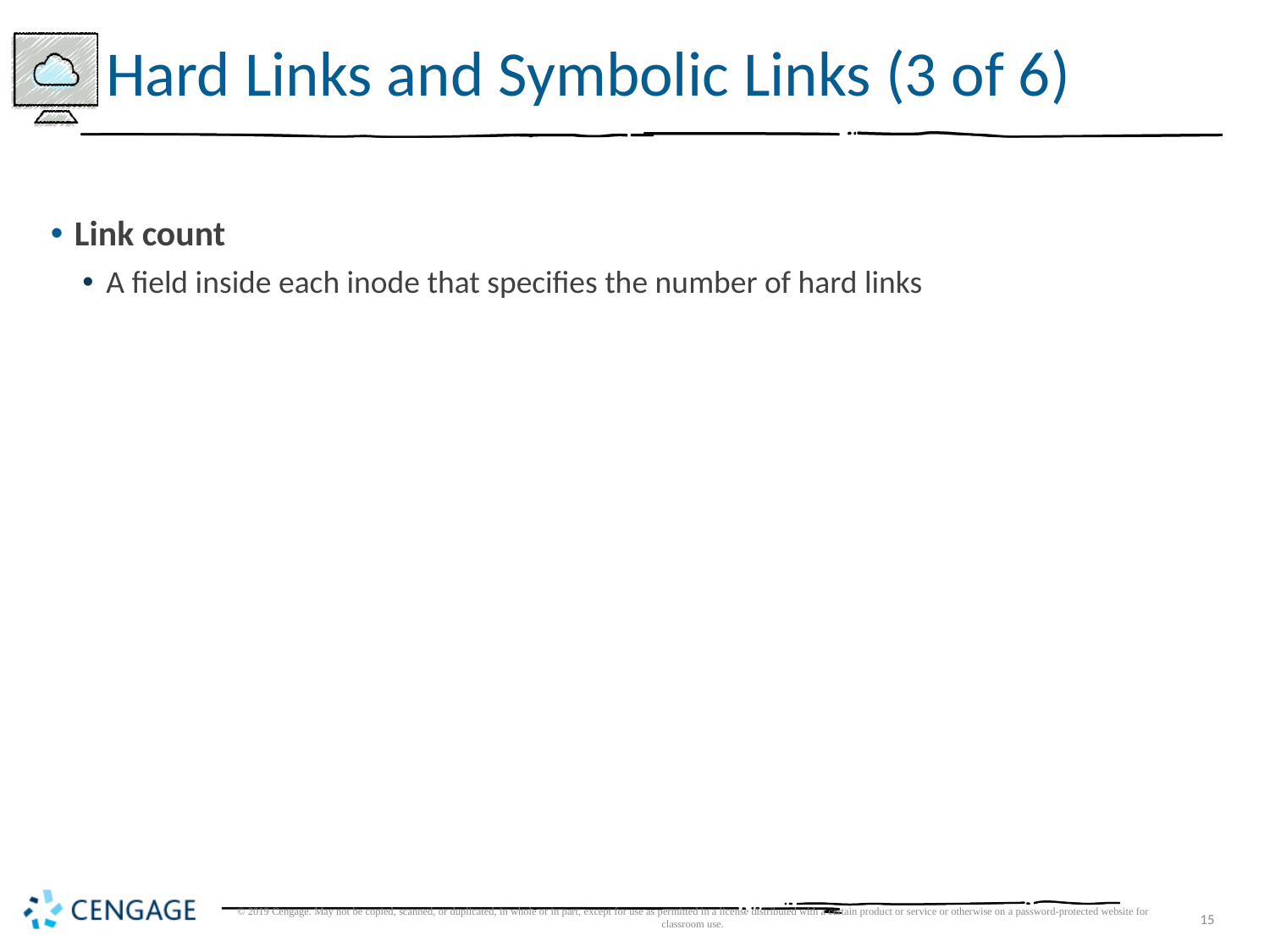

# Hard Links and Symbolic Links (3 of 6)
Link count
A field inside each inode that specifies the number of hard links

© 2019 Cengage. May not be copied, scanned, or duplicated, in whole or in part, except for use as permitted in a license distributed with a certain product or service or otherwise on a password-protected website for classroom use.